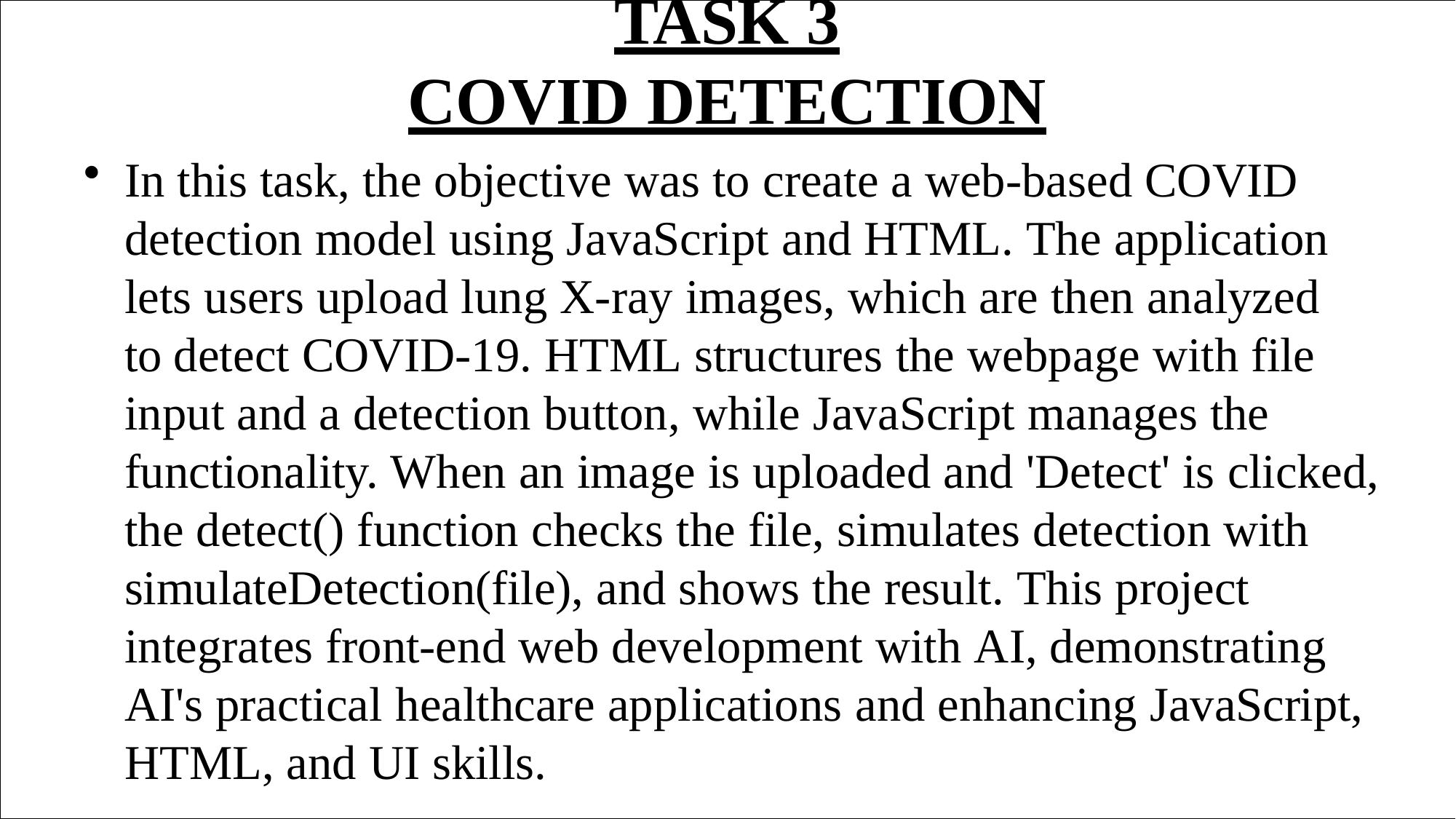

# TASK 3 COVID DETECTION

In this task, the objective was to create a web-based COVID detection model using JavaScript and HTML. The application lets users upload lung X-ray images, which are then analyzed to detect COVID-19. HTML structures the webpage with file input and a detection button, while JavaScript manages the
functionality. When an image is uploaded and 'Detect' is clicked, the detect() function checks the file, simulates detection with simulateDetection(file), and shows the result. This project integrates front-end web development with AI, demonstrating AI's practical healthcare applications and enhancing JavaScript, HTML, and UI skills.